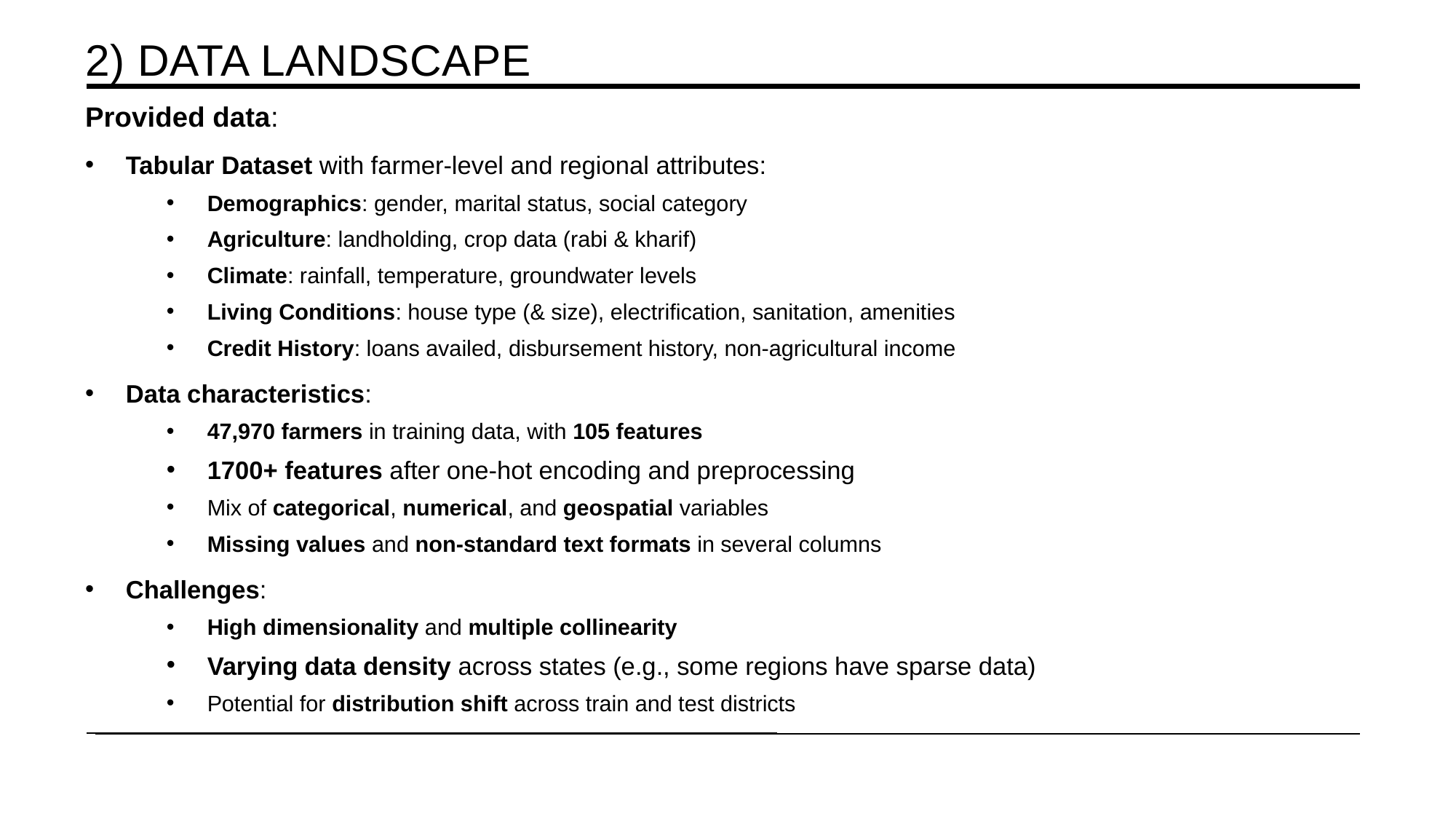

# 2) Data landscape
Provided data:
Tabular Dataset with farmer-level and regional attributes:
Demographics: gender, marital status, social category
Agriculture: landholding, crop data (rabi & kharif)
Climate: rainfall, temperature, groundwater levels
Living Conditions: house type (& size), electrification, sanitation, amenities
Credit History: loans availed, disbursement history, non-agricultural income
Data characteristics:
47,970 farmers in training data, with 105 features
1700+ features after one-hot encoding and preprocessing
Mix of categorical, numerical, and geospatial variables
Missing values and non-standard text formats in several columns
Challenges:
High dimensionality and multiple collinearity
Varying data density across states (e.g., some regions have sparse data)
Potential for distribution shift across train and test districts